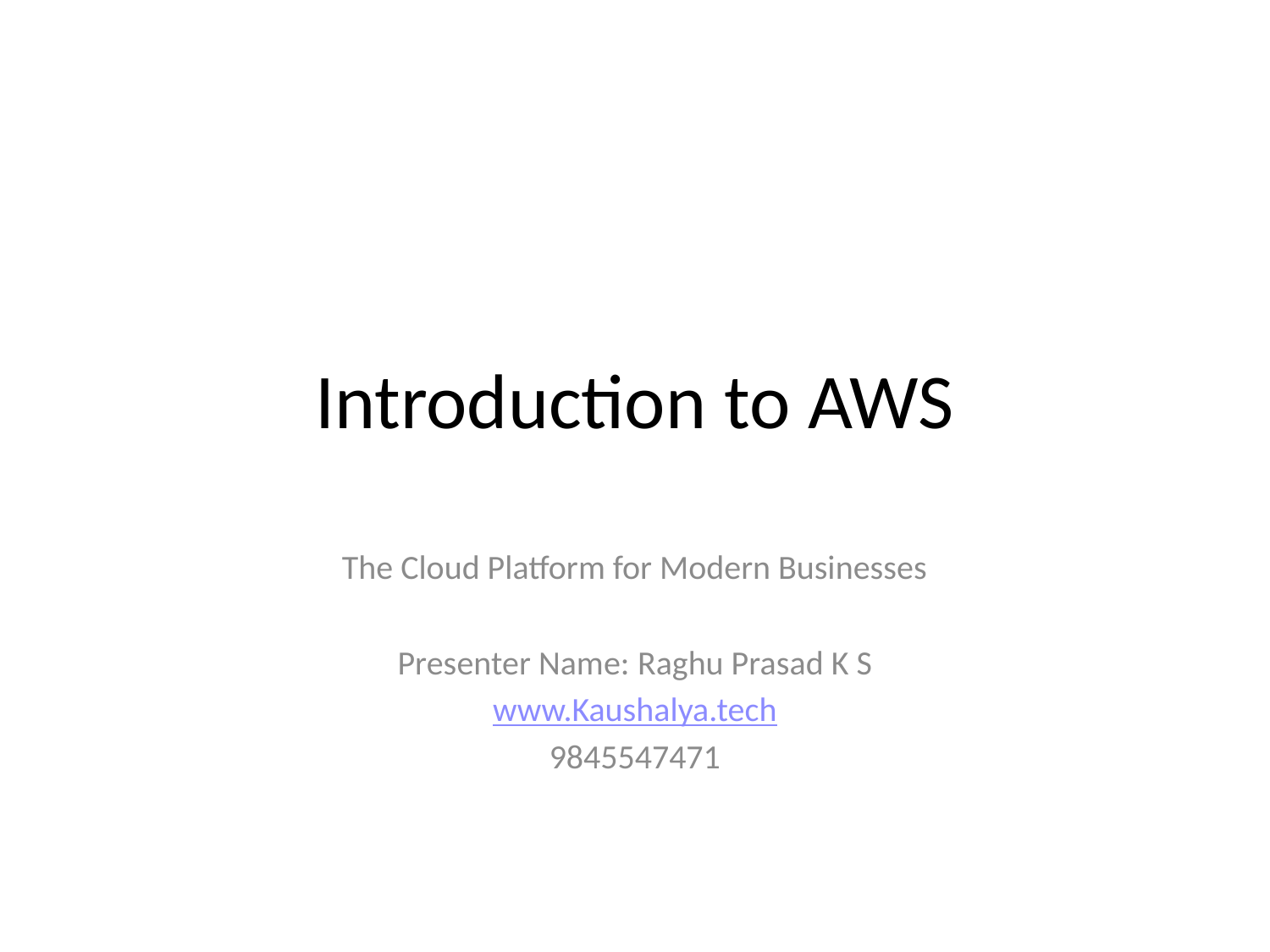

# Introduction to AWS
The Cloud Platform for Modern Businesses

Presenter Name: Raghu Prasad K S
www.Kaushalya.tech
9845547471